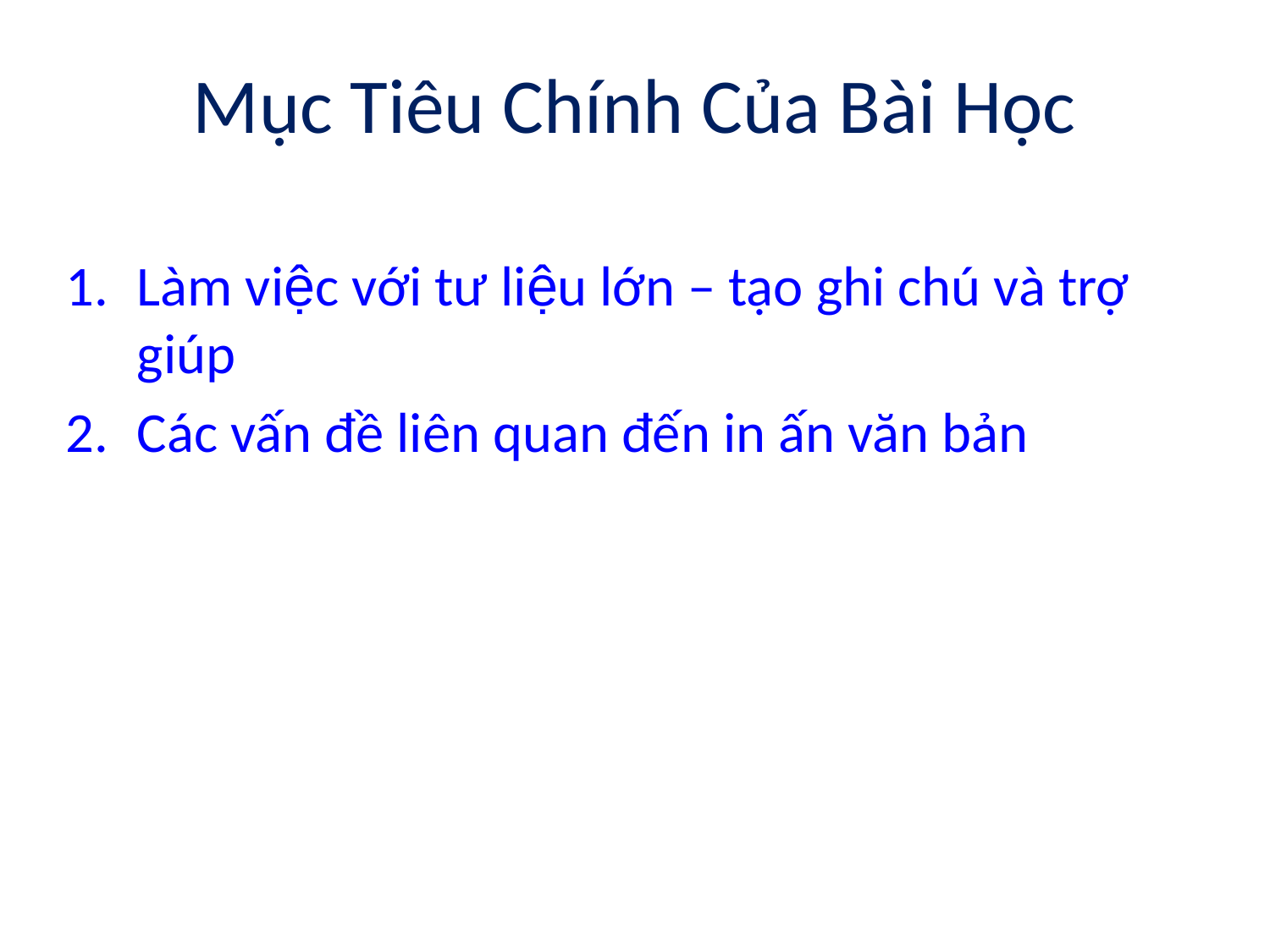

# Mục Tiêu Chính Của Bài Học
Làm việc với tư liệu lớn – tạo ghi chú và trợ giúp
Các vấn đề liên quan đến in ấn văn bản